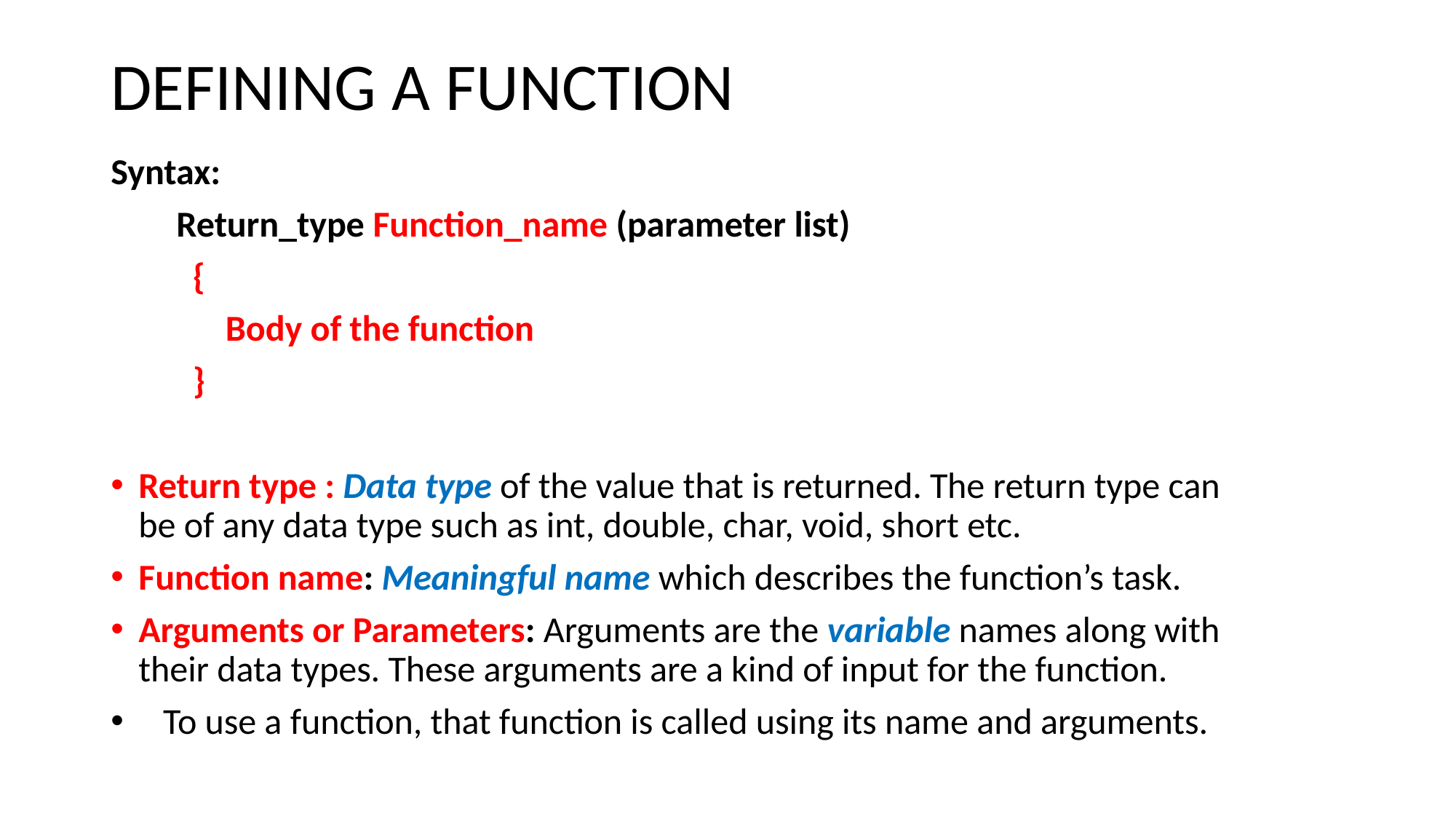

# DEFINING A FUNCTION
Syntax:
        Return_type Function_name (parameter list)
          {
              Body of the function
          }

Return type : Data type of the value that is returned. The return type can be of any data type such as int, double, char, void, short etc.
Function name: Meaningful name which describes the function’s task.
Arguments or Parameters: Arguments are the variable names along with their data types. These arguments are a kind of input for the function.
   To use a function, that function is called using its name and arguments.